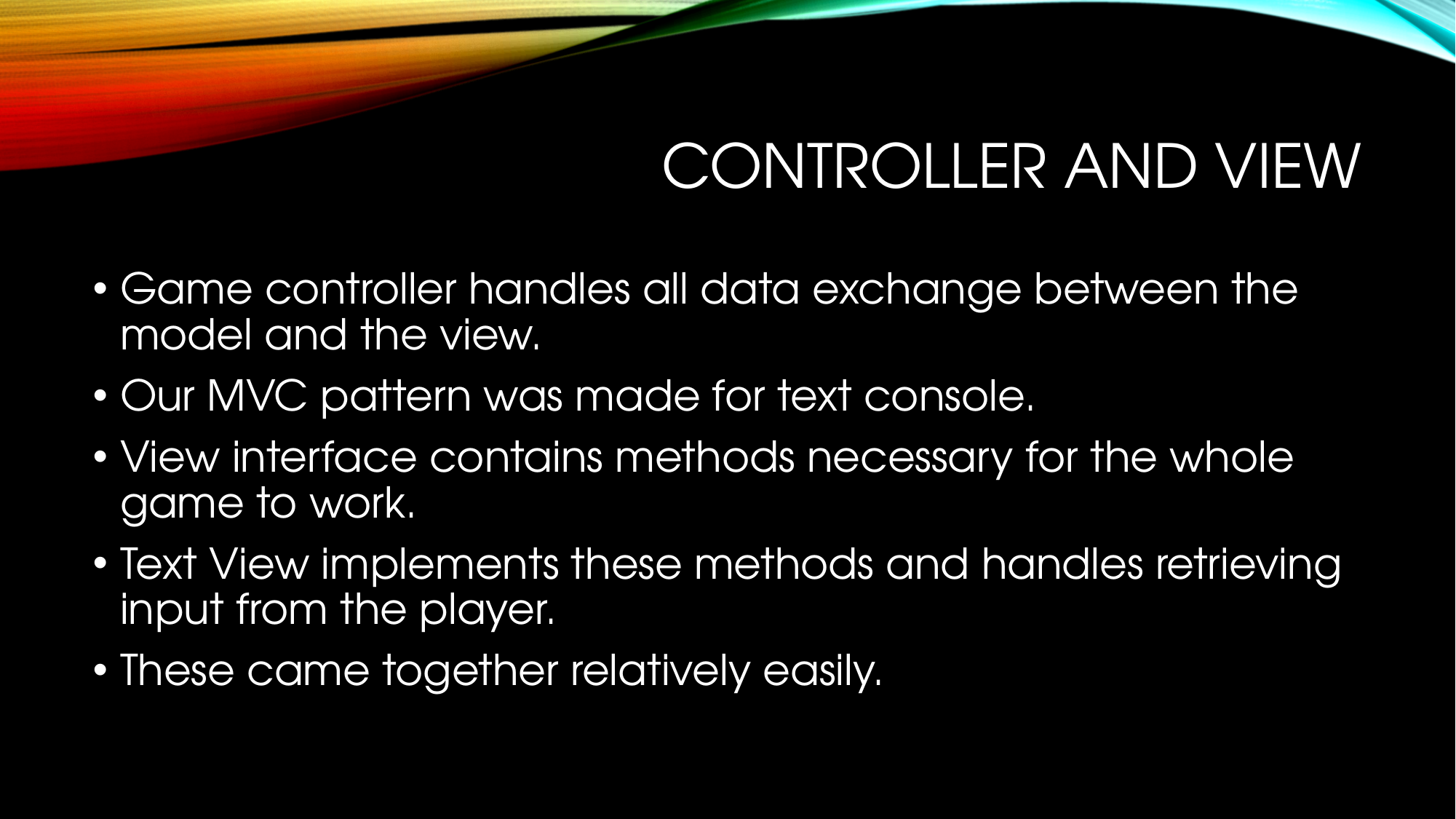

# Controller and View
Game controller handles all data exchange between the model and the view.
Our MVC pattern was made for text console.
View interface contains methods necessary for the whole game to work.
Text View implements these methods and handles retrieving input from the player.
These came together relatively easily.